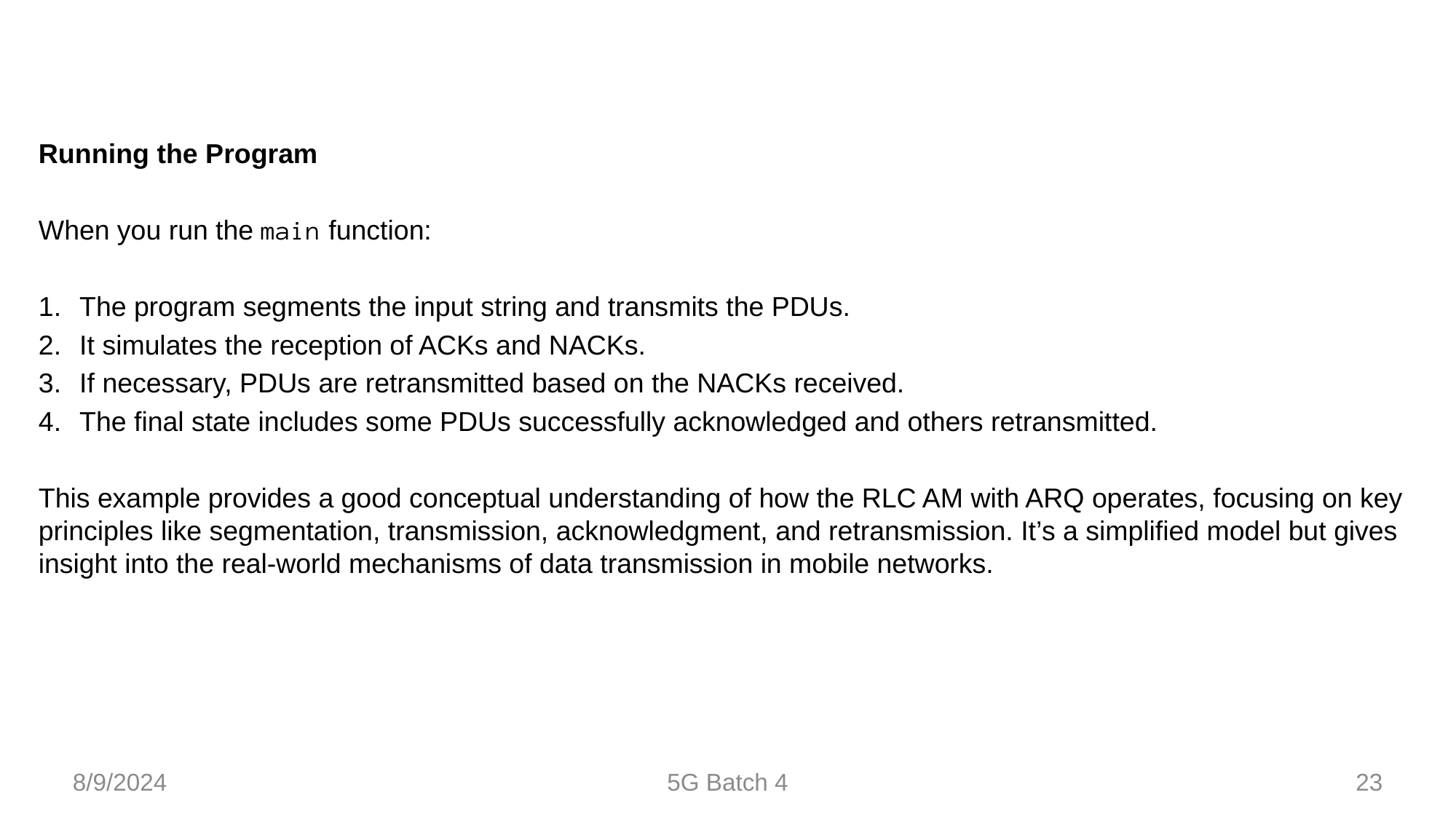

# Running the Program

When you run the main function:

The program segments the input string and transmits the PDUs.
It simulates the reception of ACKs and NACKs.
If necessary, PDUs are retransmitted based on the NACKs received.
The final state includes some PDUs successfully acknowledged and others retransmitted.

This example provides a good conceptual understanding of how the RLC AM with ARQ operates, focusing on key principles like segmentation, transmission, acknowledgment, and retransmission. It’s a simplified model but gives insight into the real-world mechanisms of data transmission in mobile networks.

8/9/2024
5G Batch 4
23